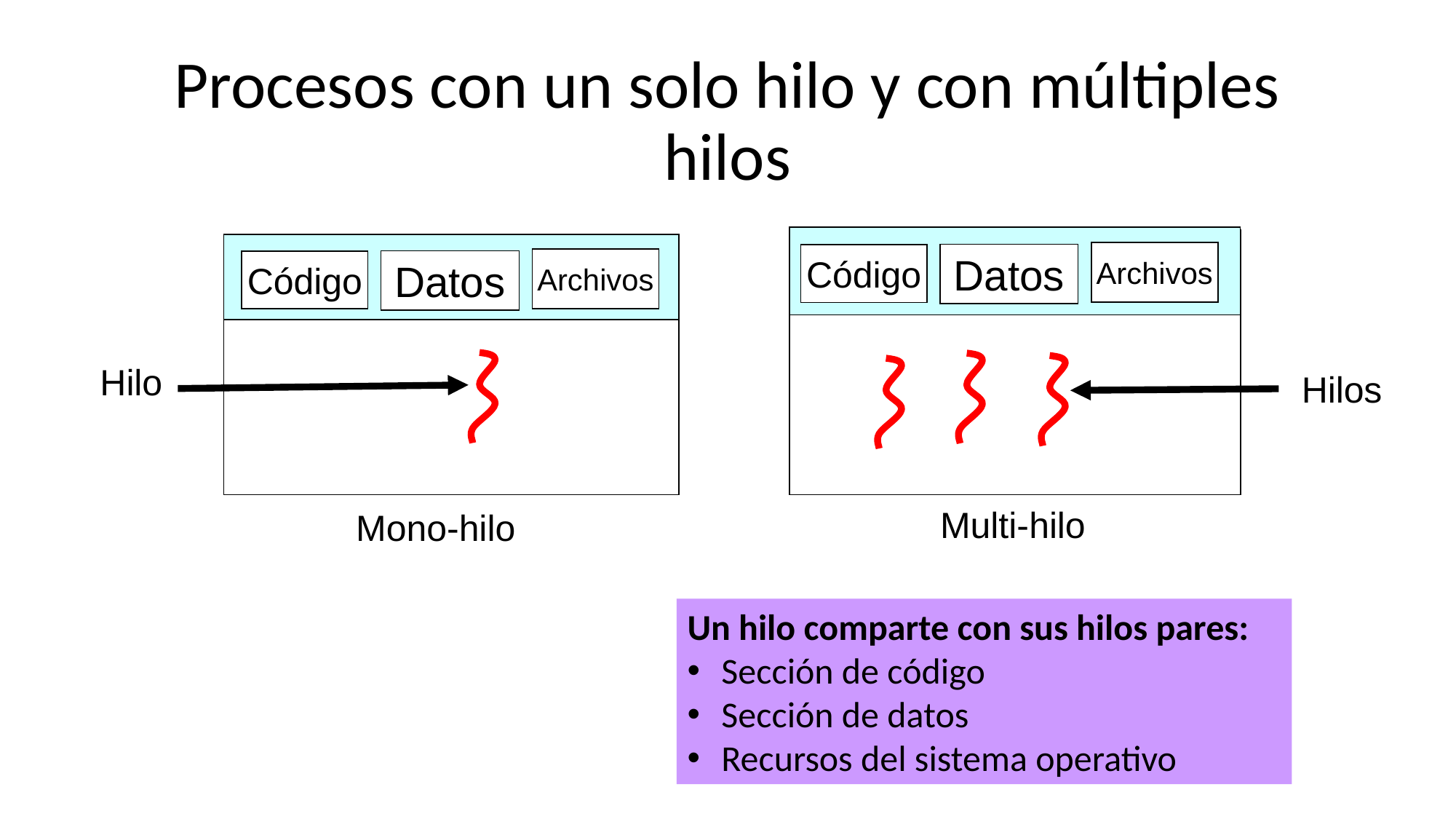

# Procesos con un solo hilo y con múltiples hilos

Archivos
Datos
Código
Archivos
Datos
Código

Hilo

Hilos

Multi-hilo
Mono-hilo
Un hilo comparte con sus hilos pares:
Sección de código
Sección de datos
Recursos del sistema operativo